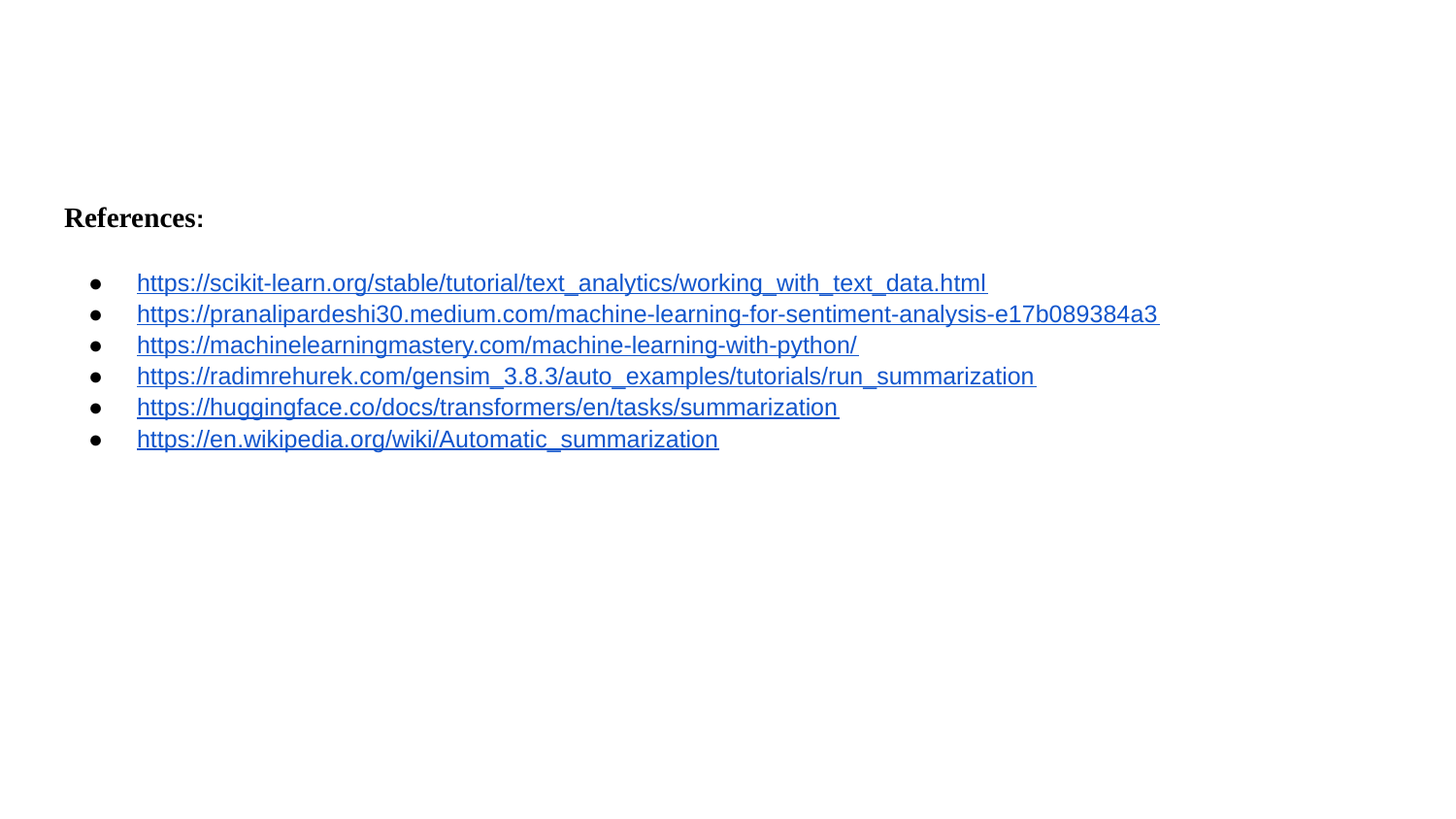

References:

https://scikit-learn.org/stable/tutorial/text_analytics/working_with_text_data.html
https://pranalipardeshi30.medium.com/machine-learning-for-sentiment-analysis-e17b089384a3
https://machinelearningmastery.com/machine-learning-with-python/
https://radimrehurek.com/gensim_3.8.3/auto_examples/tutorials/run_summarization
https://huggingface.co/docs/transformers/en/tasks/summarization
https://en.wikipedia.org/wiki/Automatic_summarization